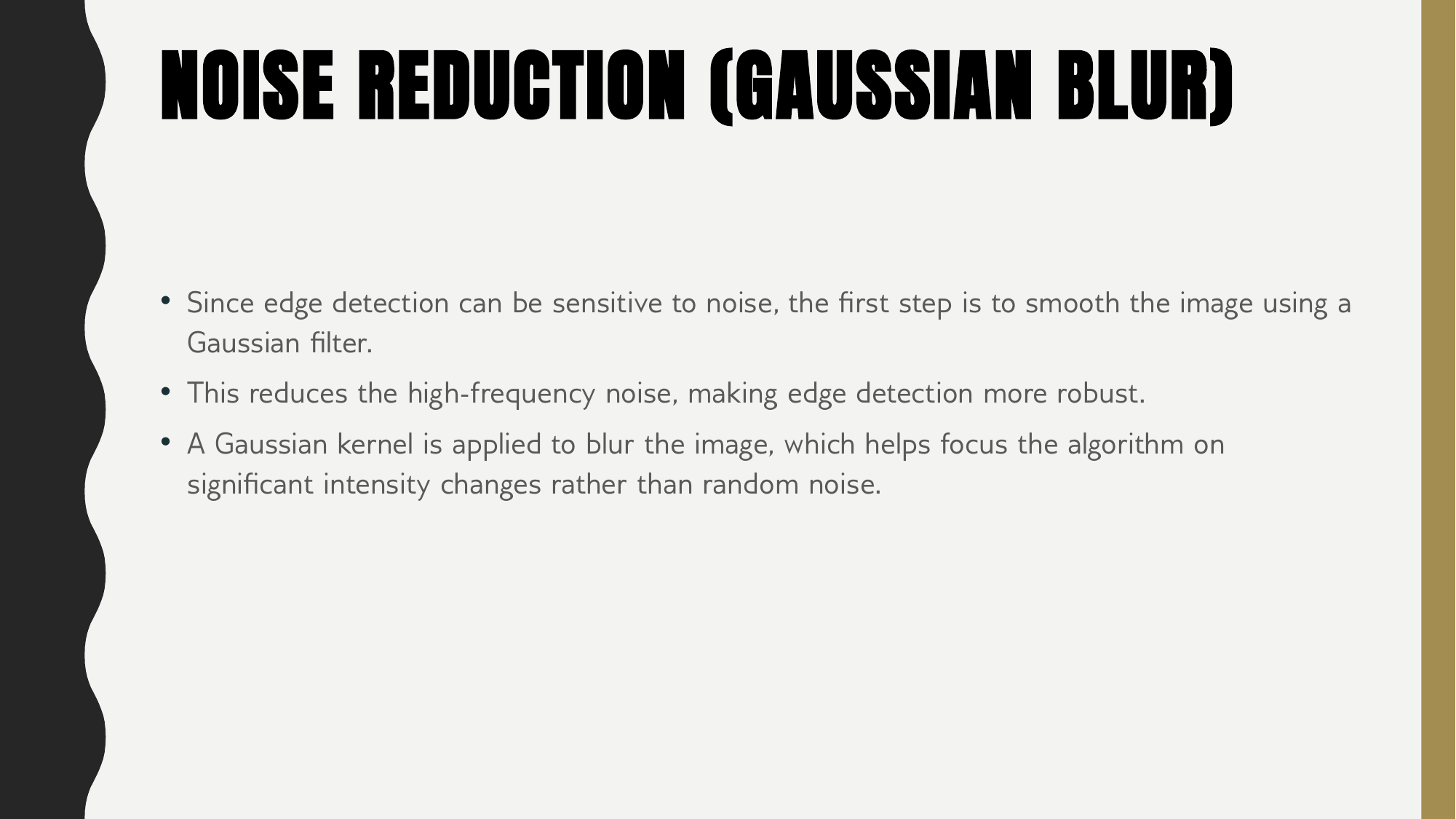

# Noise Reduction (Gaussian Blur)
Since edge detection can be sensitive to noise, the first step is to smooth the image using a Gaussian filter.
This reduces the high-frequency noise, making edge detection more robust.
A Gaussian kernel is applied to blur the image, which helps focus the algorithm on significant intensity changes rather than random noise.